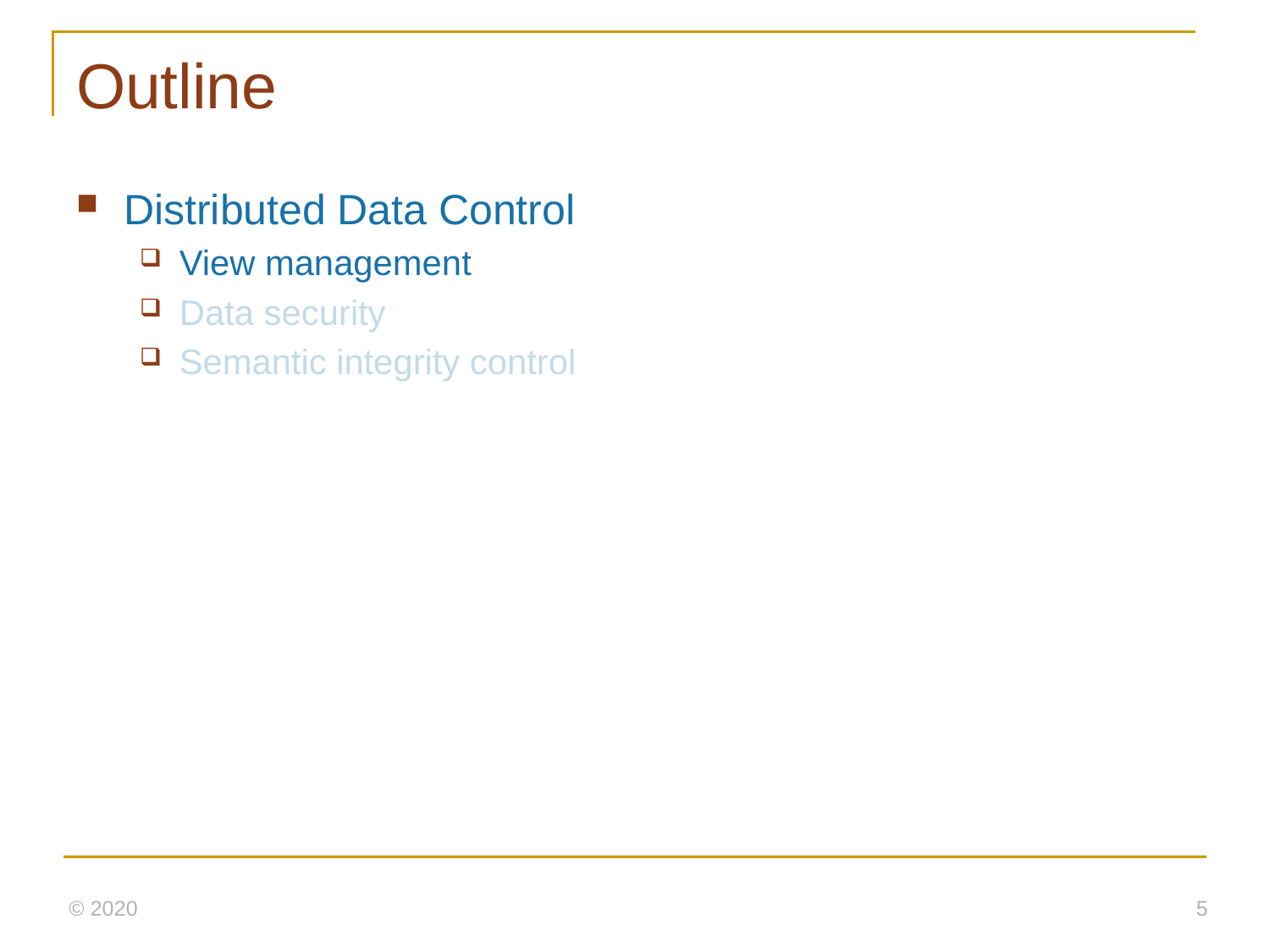

# Outline
Distributed Data Control
View management
Data security
Semantic integrity control

© 2020
5